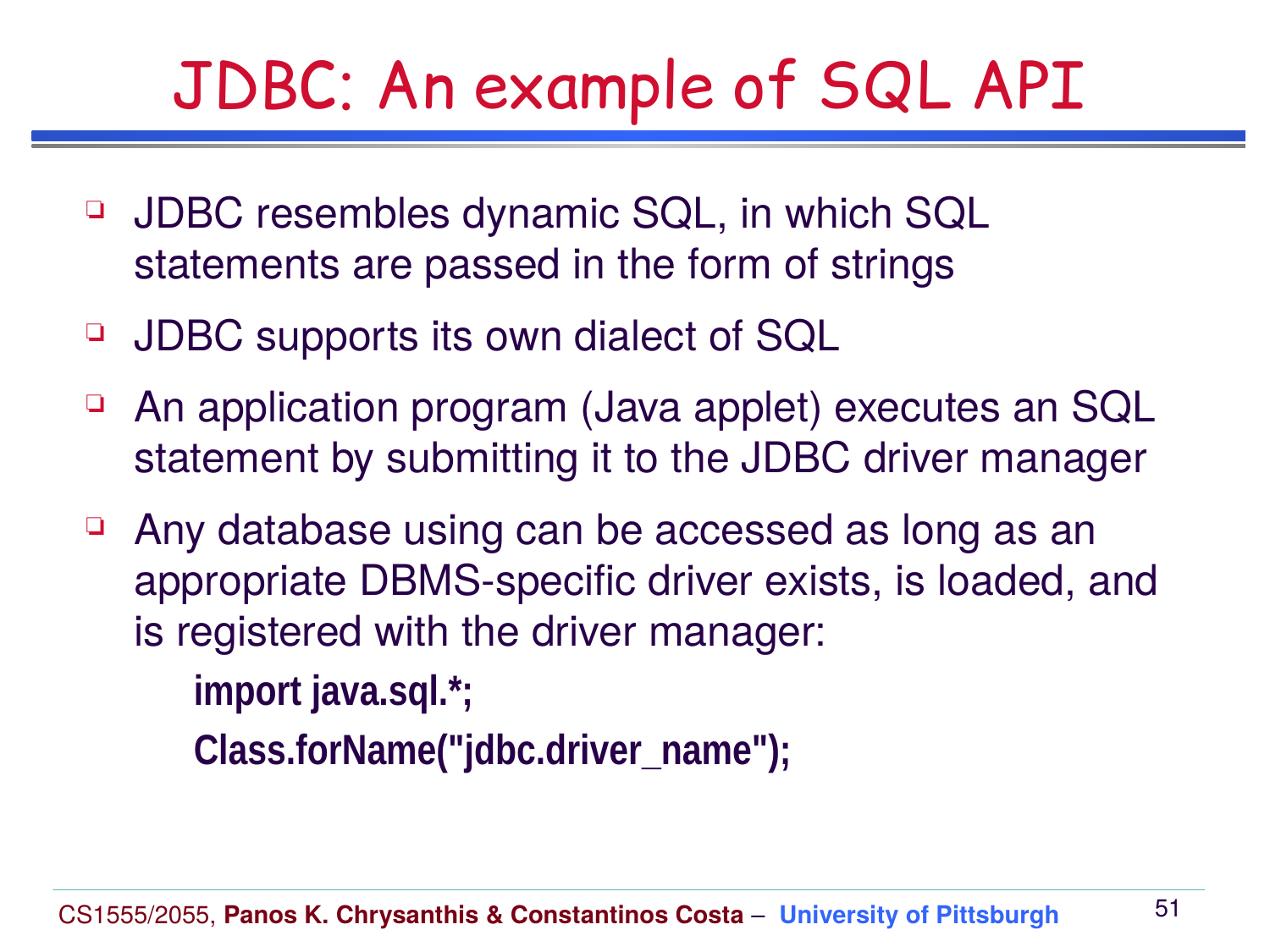

# JDBC: An example of SQL API
JDBC resembles dynamic SQL, in which SQL statements are passed in the form of strings
JDBC supports its own dialect of SQL
An application program (Java applet) executes an SQL statement by submitting it to the JDBC driver manager
Any database using can be accessed as long as an appropriate DBMS-specific driver exists, is loaded, and is registered with the driver manager:
           import java.sql.*;
           Class.forName("jdbc.driver_name");